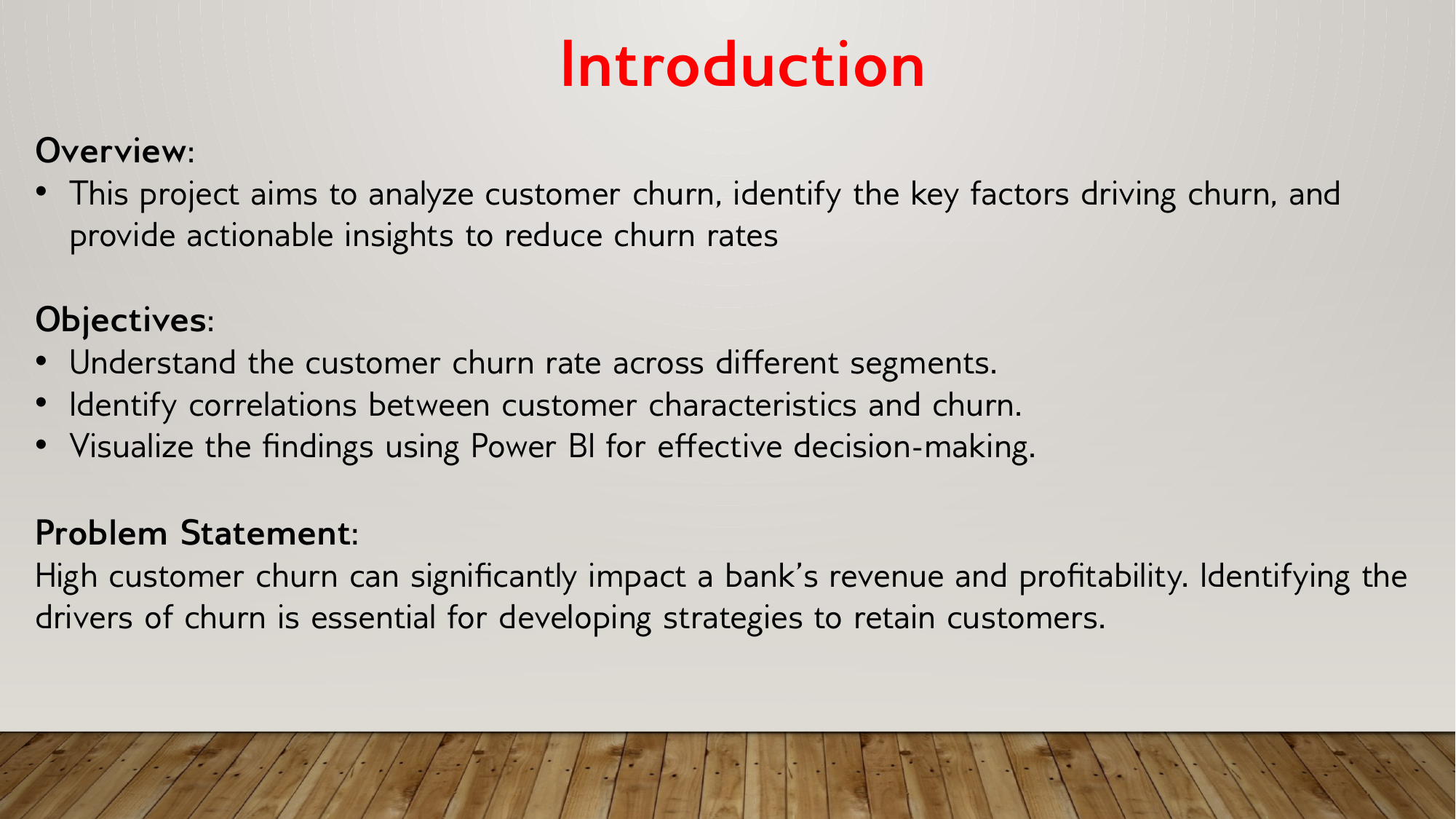

Introduction
Overview:
This project aims to analyze customer churn, identify the key factors driving churn, and provide actionable insights to reduce churn rates

Objectives:
Understand the customer churn rate across different segments.
Identify correlations between customer characteristics and churn.
Visualize the findings using Power BI for effective decision-making.

Problem Statement:
High customer churn can significantly impact a bank’s revenue and profitability. Identifying the drivers of churn is essential for developing strategies to retain customers.